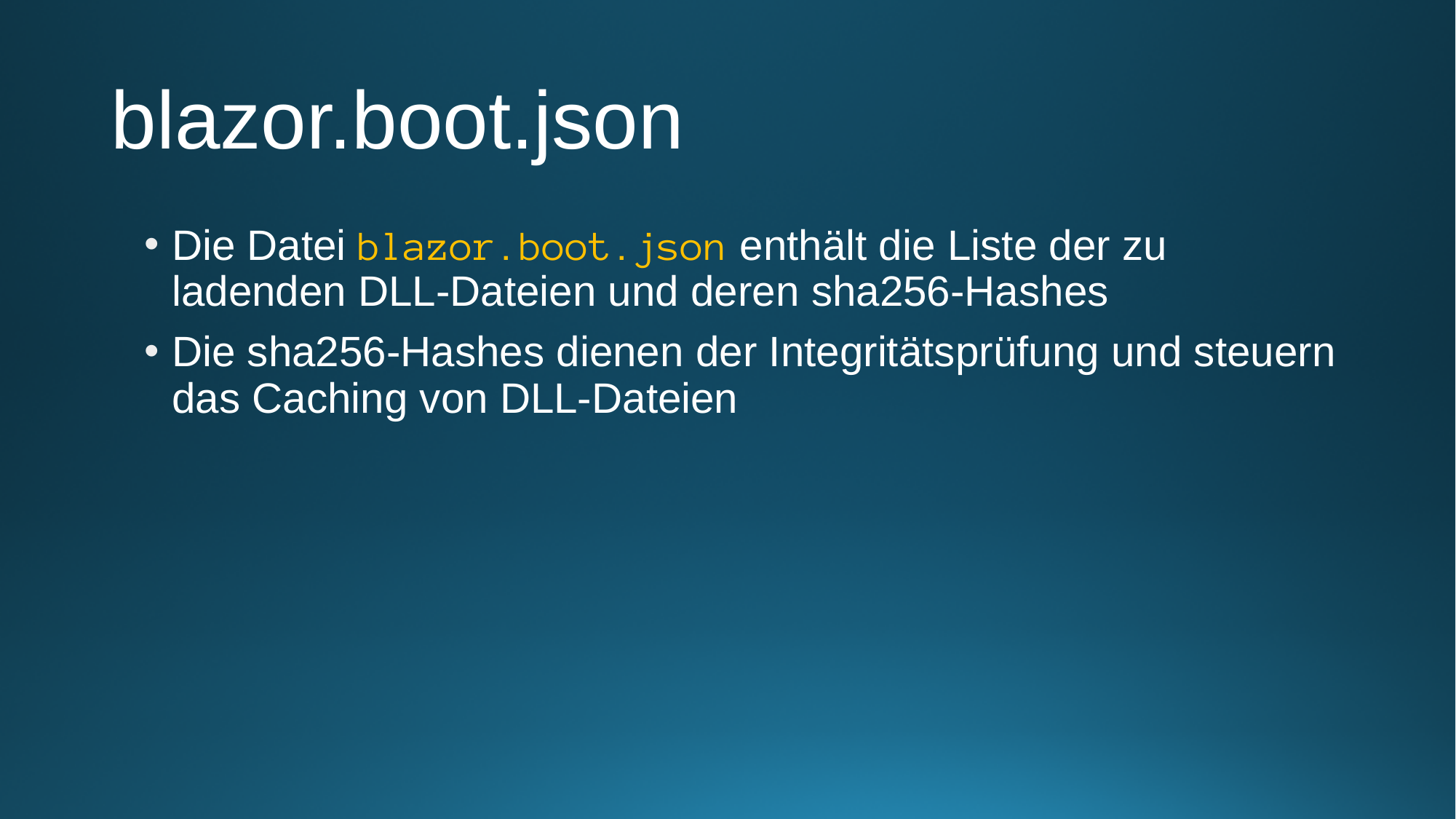

# blazor.boot.json
Die Datei blazor.boot.json enthält die Liste der zu ladenden DLL-Dateien und deren sha256-Hashes
Die sha256-Hashes dienen der Integritätsprüfung und steuern das Caching von DLL-Dateien